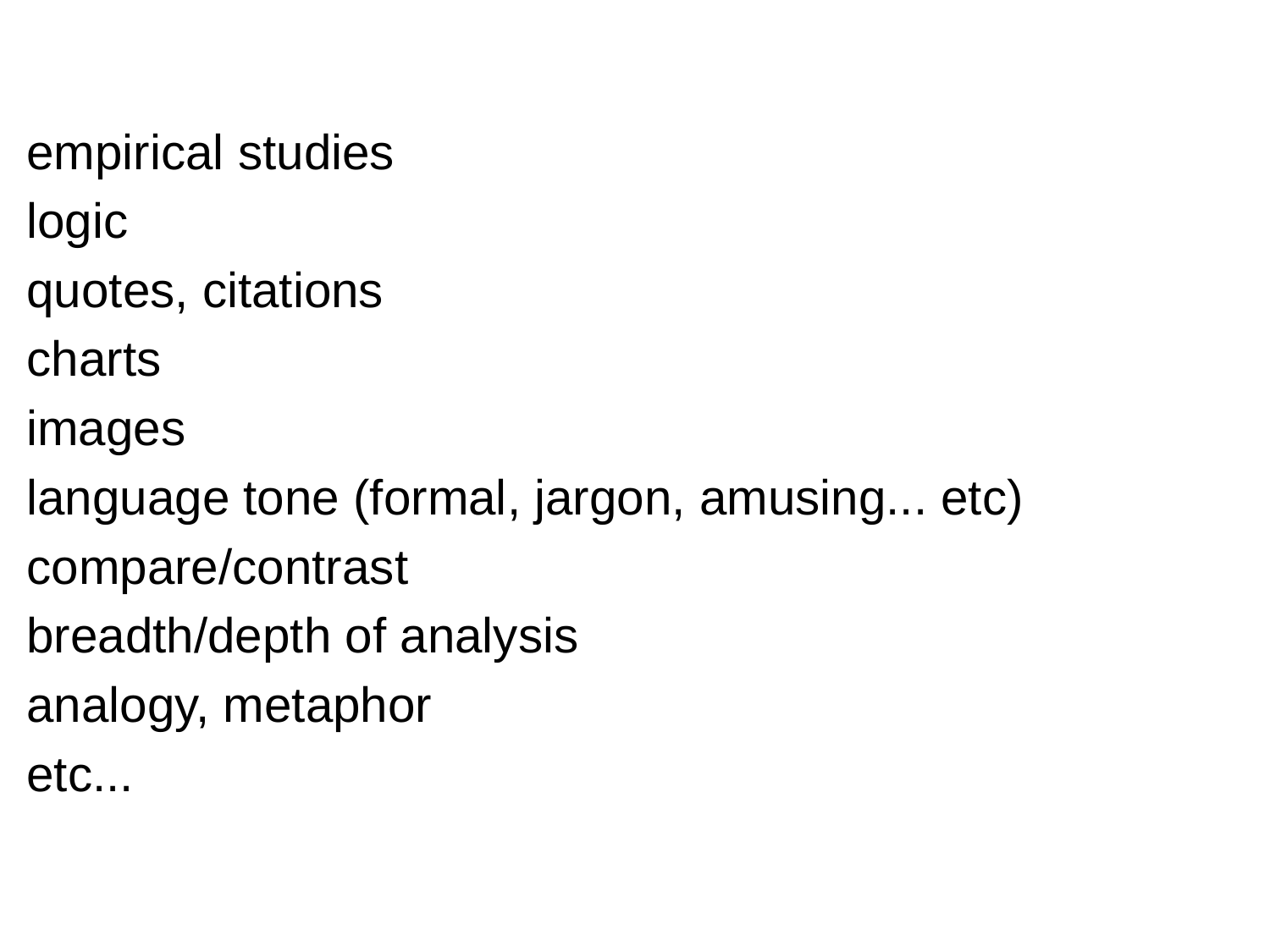

#
empirical studies
logic
quotes, citations
charts
images
language tone (formal, jargon, amusing... etc)
compare/contrast
breadth/depth of analysis
analogy, metaphor
etc...